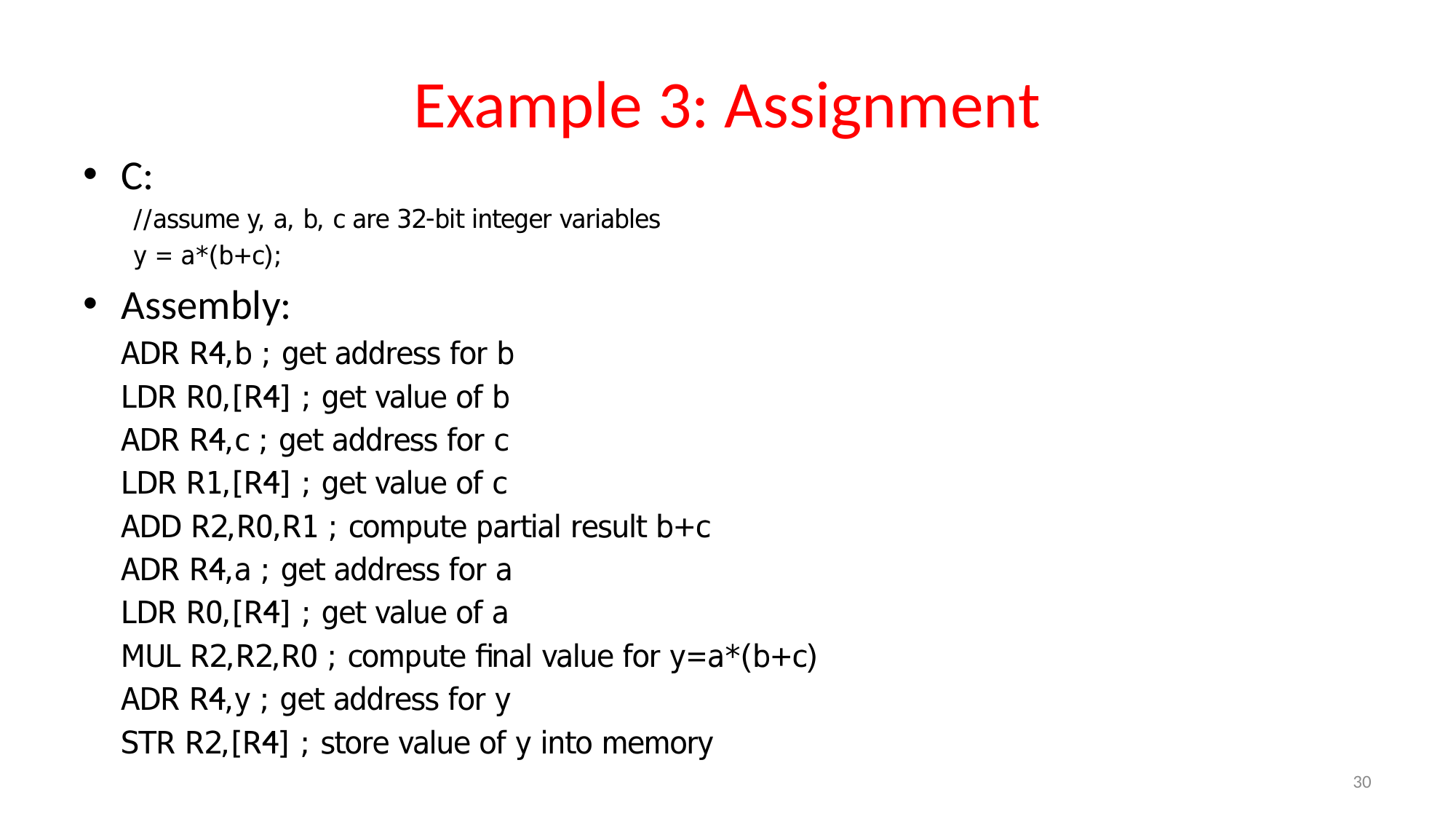

# Example 3: Assignment
C:
//assume y, a, b, c are 32-bit integer variables
y = a*(b+c);
Assembly:
	ADR R4,b ; get address for b
	LDR R0,[R4] ; get value of b
	ADR R4,c ; get address for c
	LDR R1,[R4] ; get value of c
	ADD R2,R0,R1 ; compute partial result b+c
	ADR R4,a ; get address for a
	LDR R0,[R4] ; get value of a
	MUL R2,R2,R0 ; compute final value for y=a*(b+c)
	ADR R4,y ; get address for y
	STR R2,[R4] ; store value of y into memory

30